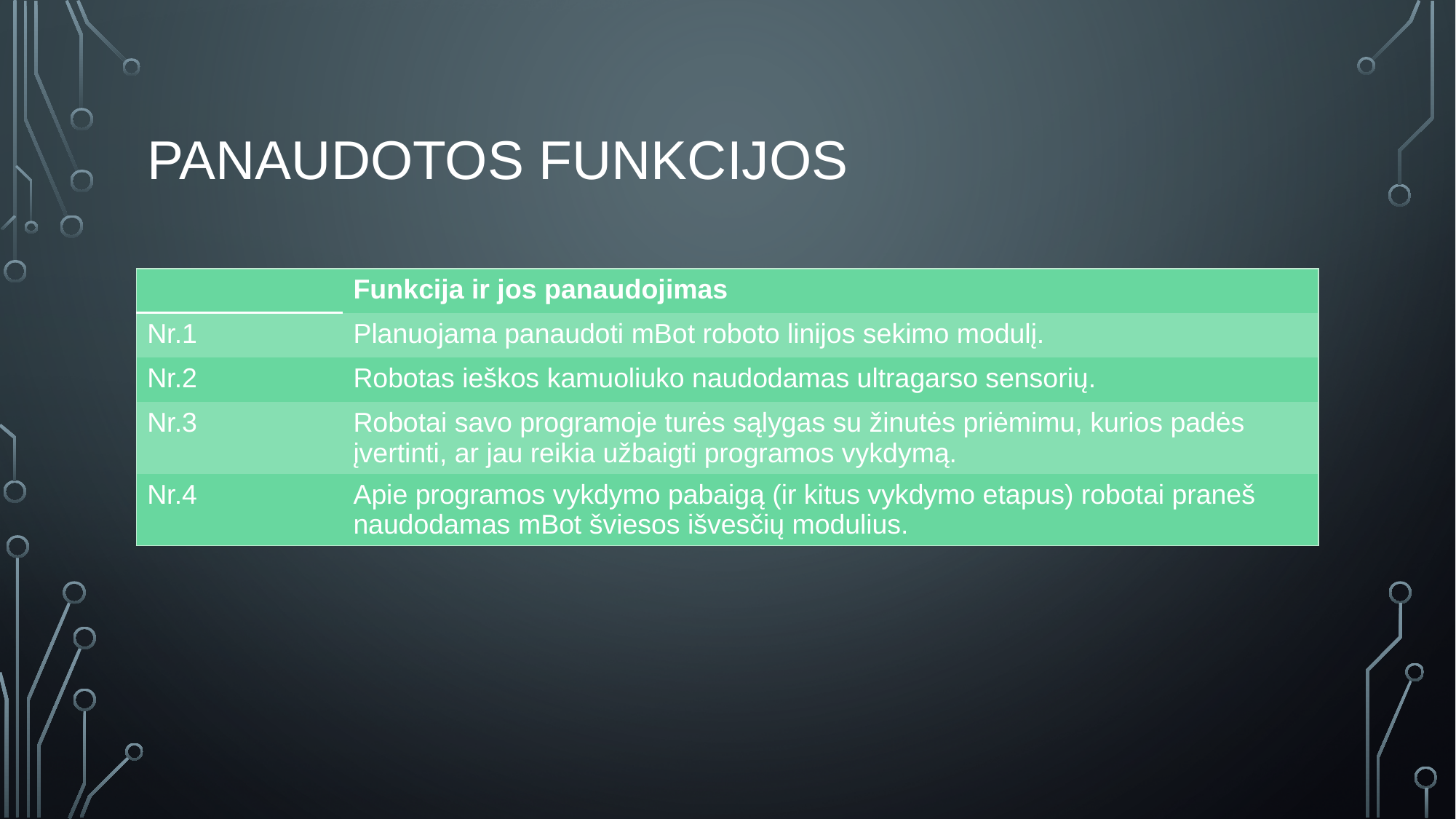

# Panaudotos funkcijos
|  | Funkcija ir jos panaudojimas |
| --- | --- |
| Nr.1 | Planuojama panaudoti mBot roboto linijos sekimo modulį. |
| Nr.2 | Robotas ieškos kamuoliuko naudodamas ultragarso sensorių. |
| Nr.3 | Robotai savo programoje turės sąlygas su žinutės priėmimu, kurios padės įvertinti, ar jau reikia užbaigti programos vykdymą. |
| Nr.4 | Apie programos vykdymo pabaigą (ir kitus vykdymo etapus) robotai praneš naudodamas mBot šviesos išvesčių modulius. |